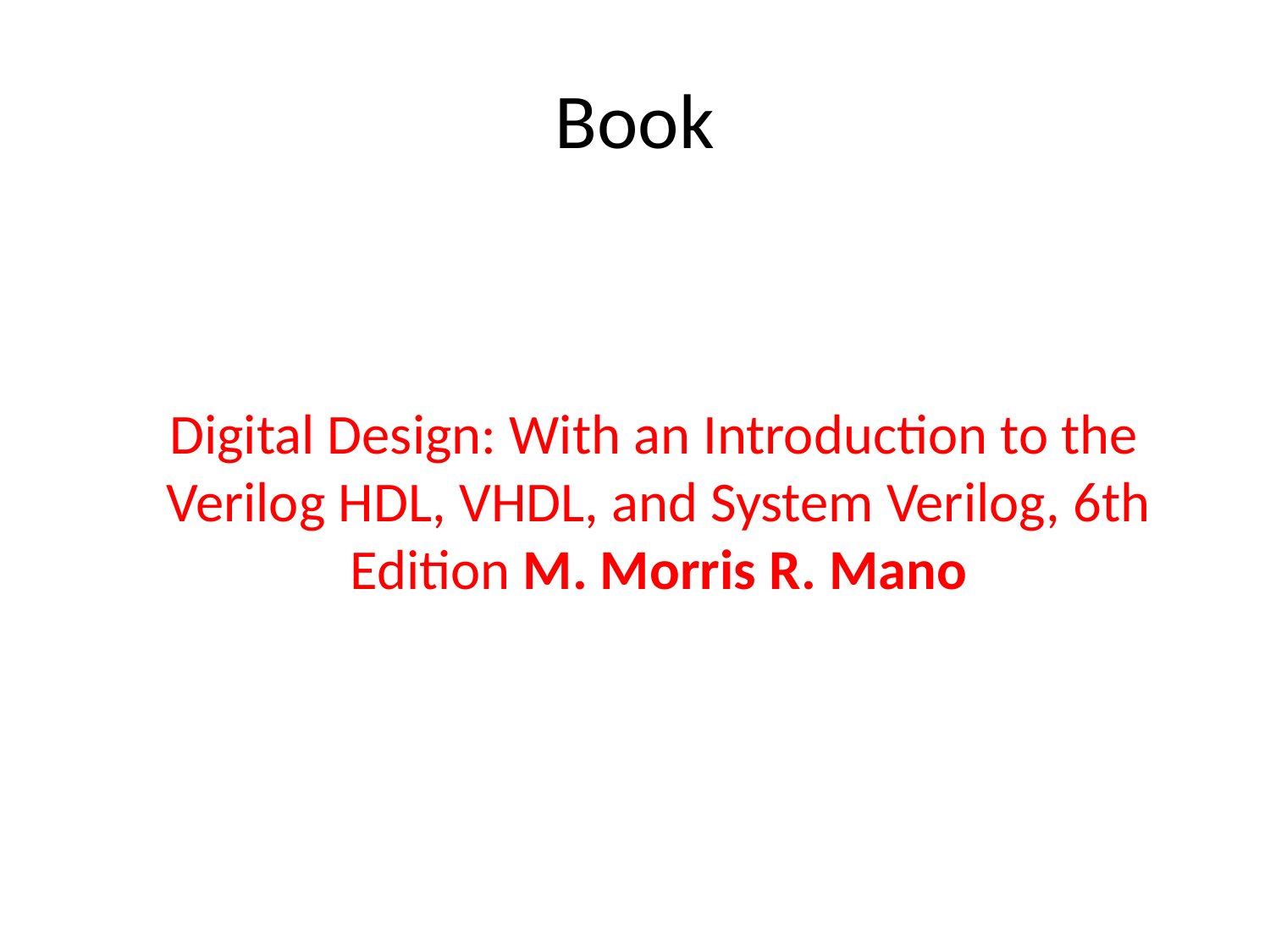

# Book
   Digital Design: With an Introduction to the Verilog HDL, VHDL, and System Verilog, 6th Edition M. Morris R. Mano